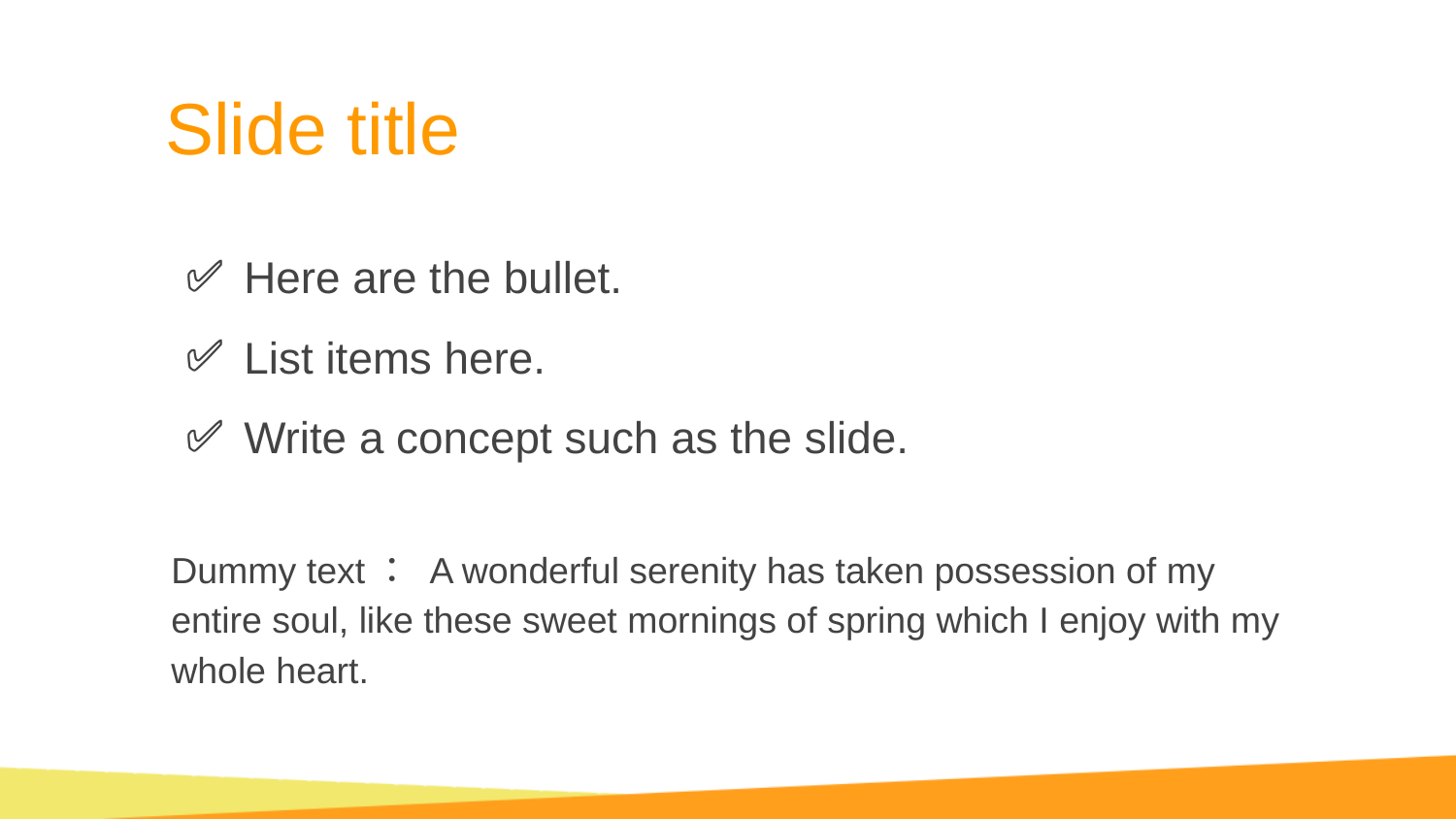

# Slide title
Here are the bullet.
List items here.
Write a concept such as the slide.
Dummy text： A wonderful serenity has taken possession of my entire soul, like these sweet mornings of spring which I enjoy with my whole heart.